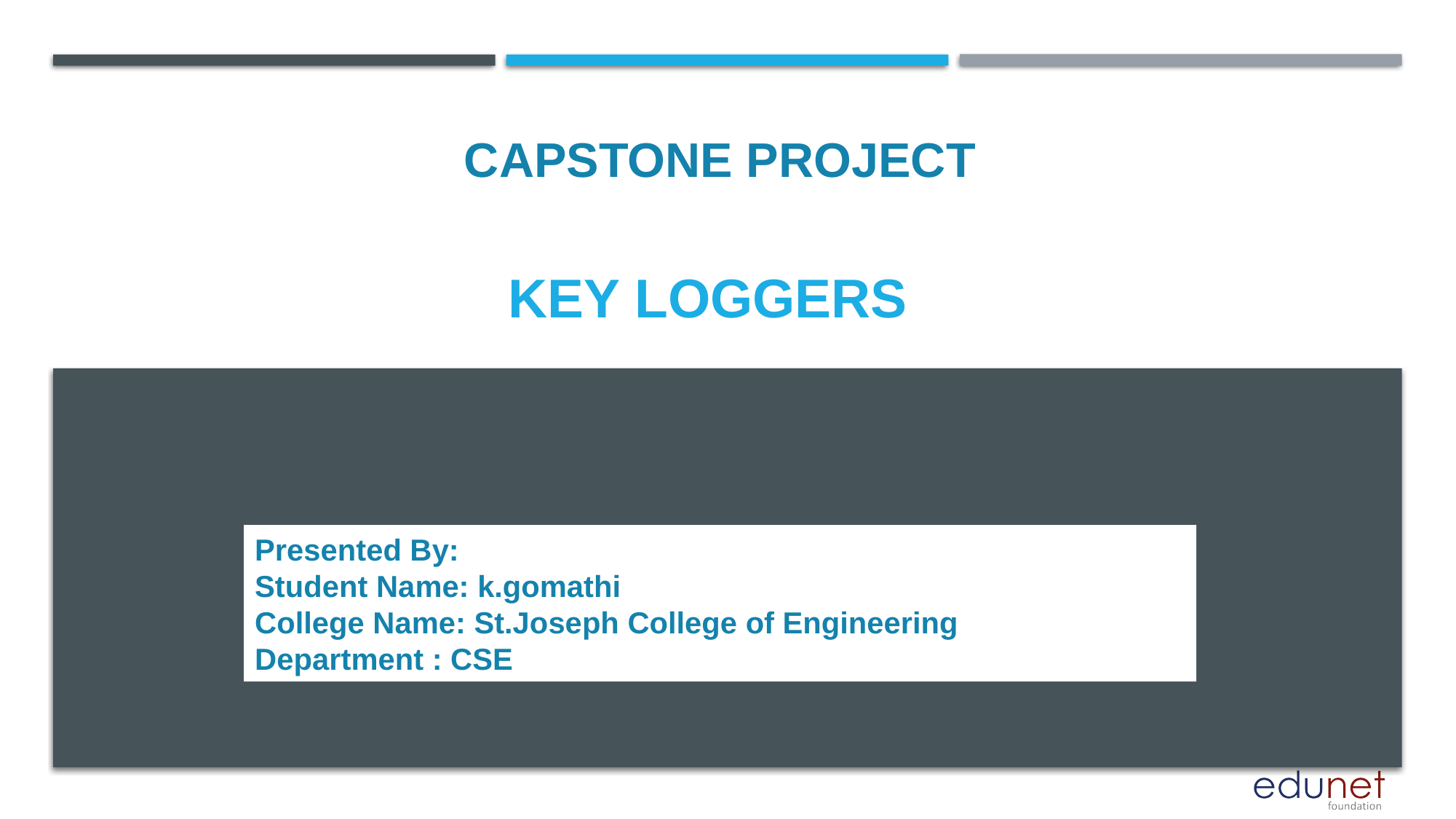

CAPSTONE PROJECT
# Key loggers
Presented By:
Student Name: k.gomathi
College Name: St.Joseph College of Engineering
Department : CSE